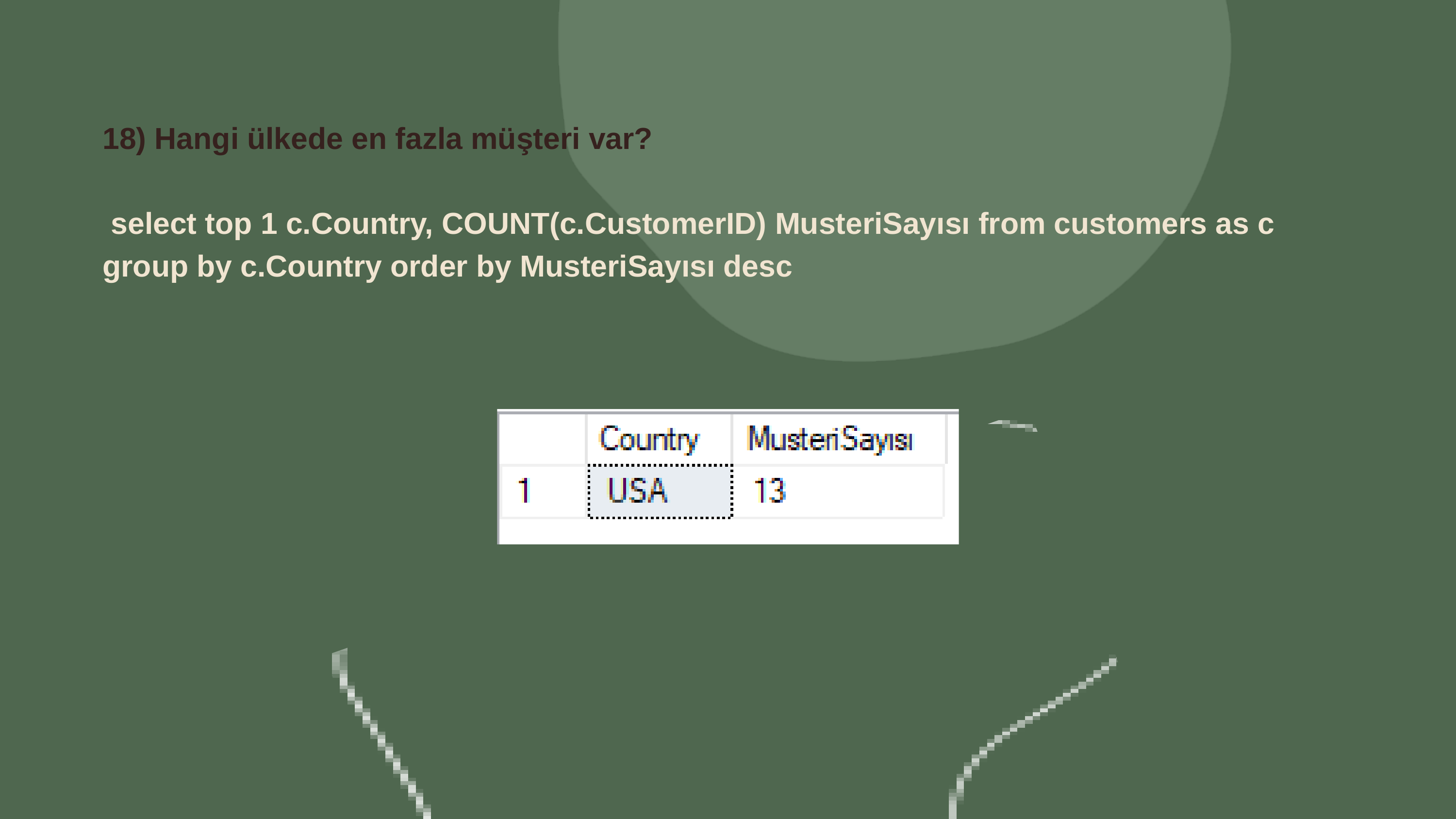

18) Hangi ülkede en fazla müşteri var?

 select top 1 c.Country, COUNT(c.CustomerID) MusteriSayısı from customers as c group by c.Country order by MusteriSayısı desc